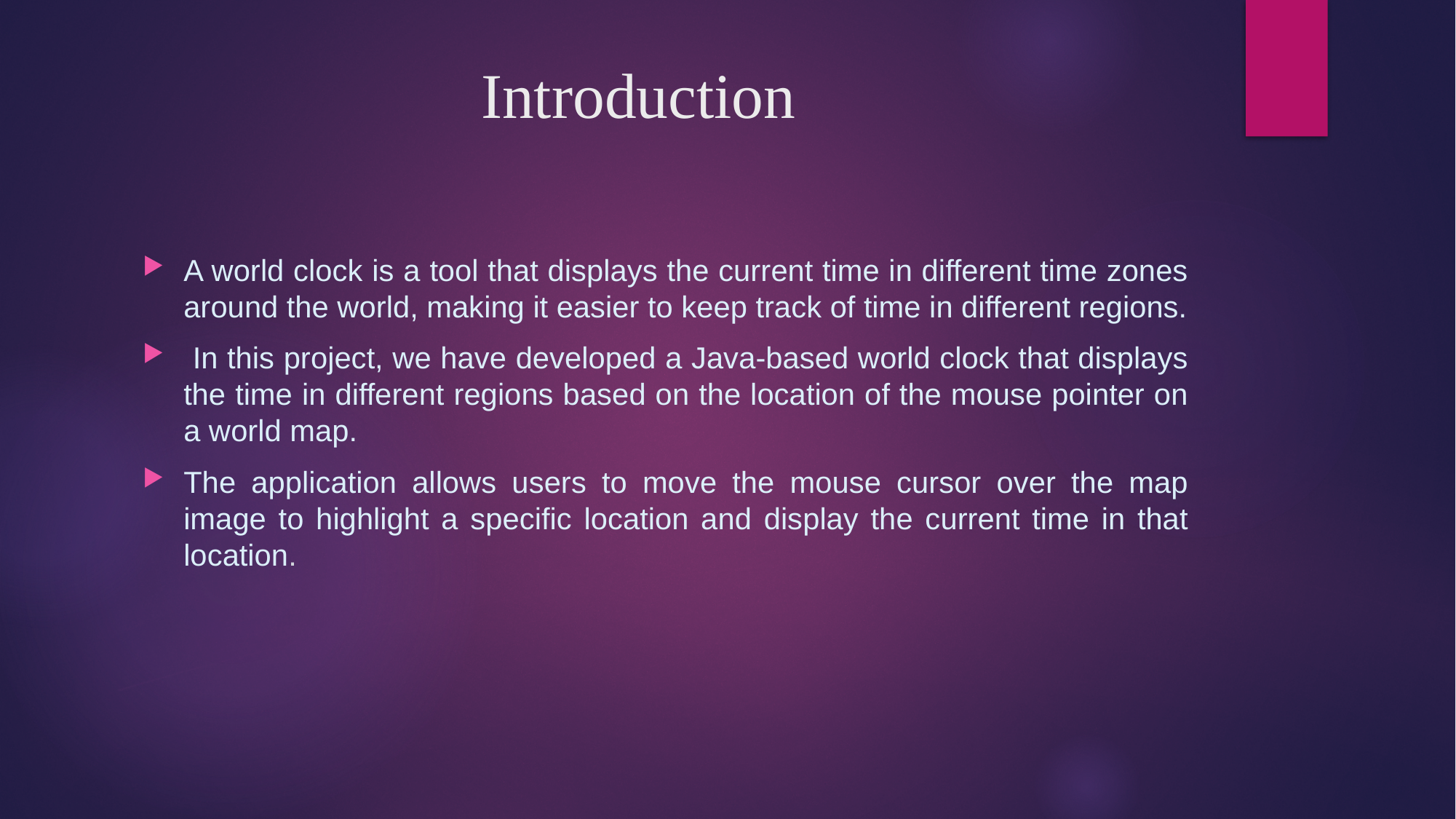

# Introduction
A world clock is a tool that displays the current time in different time zones around the world, making it easier to keep track of time in different regions.
 In this project, we have developed a Java-based world clock that displays the time in different regions based on the location of the mouse pointer on a world map.
The application allows users to move the mouse cursor over the map image to highlight a specific location and display the current time in that location.